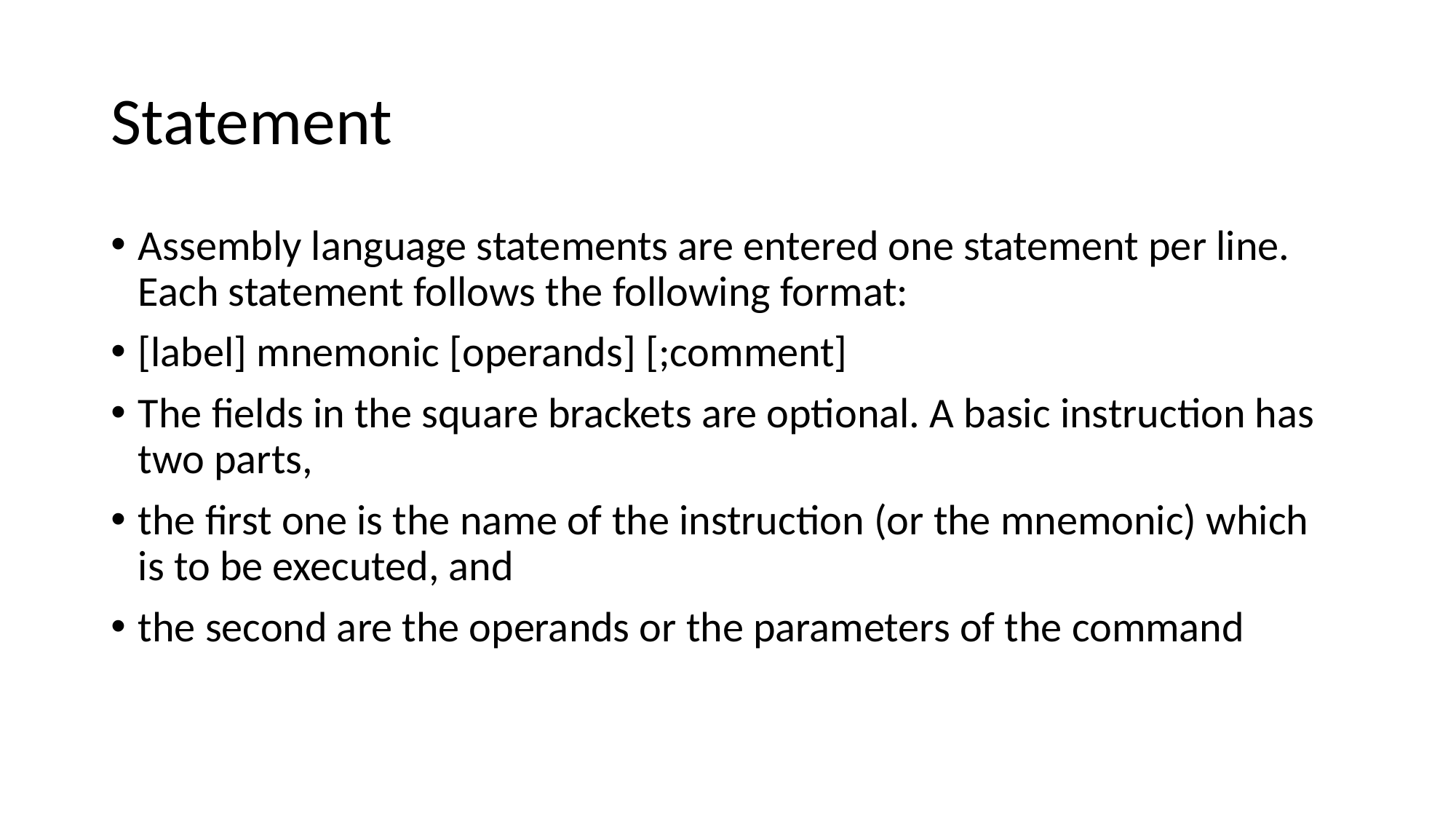

# Statement
Assembly language statements are entered one statement per line. Each statement follows the following format:
[label] mnemonic [operands] [;comment]
The fields in the square brackets are optional. A basic instruction has two parts,
the first one is the name of the instruction (or the mnemonic) which is to be executed, and
the second are the operands or the parameters of the command